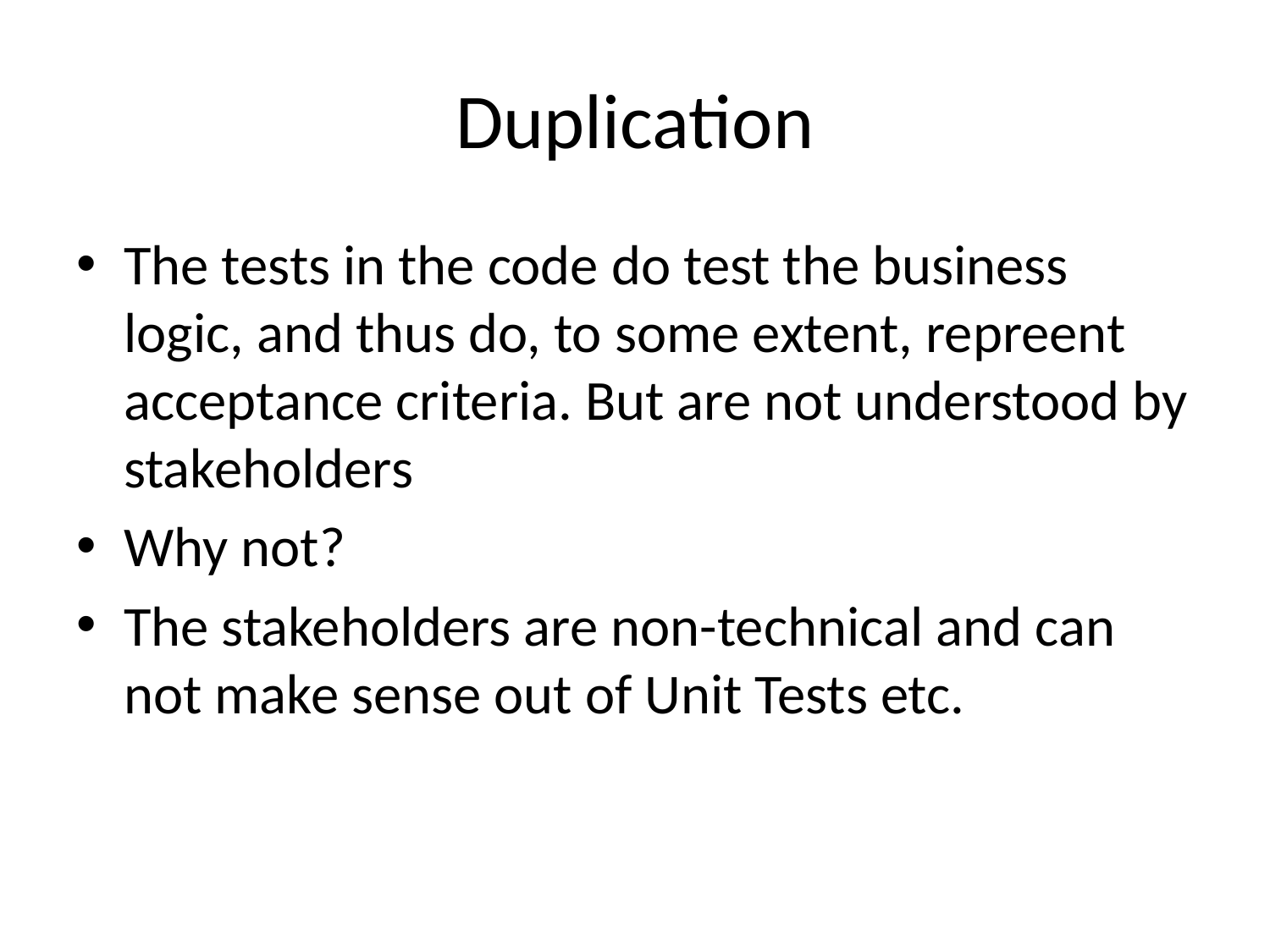

# Duplication
The tests in the code do test the business logic, and thus do, to some extent, repreent acceptance criteria. But are not understood by stakeholders
Why not?
The stakeholders are non-technical and can not make sense out of Unit Tests etc.